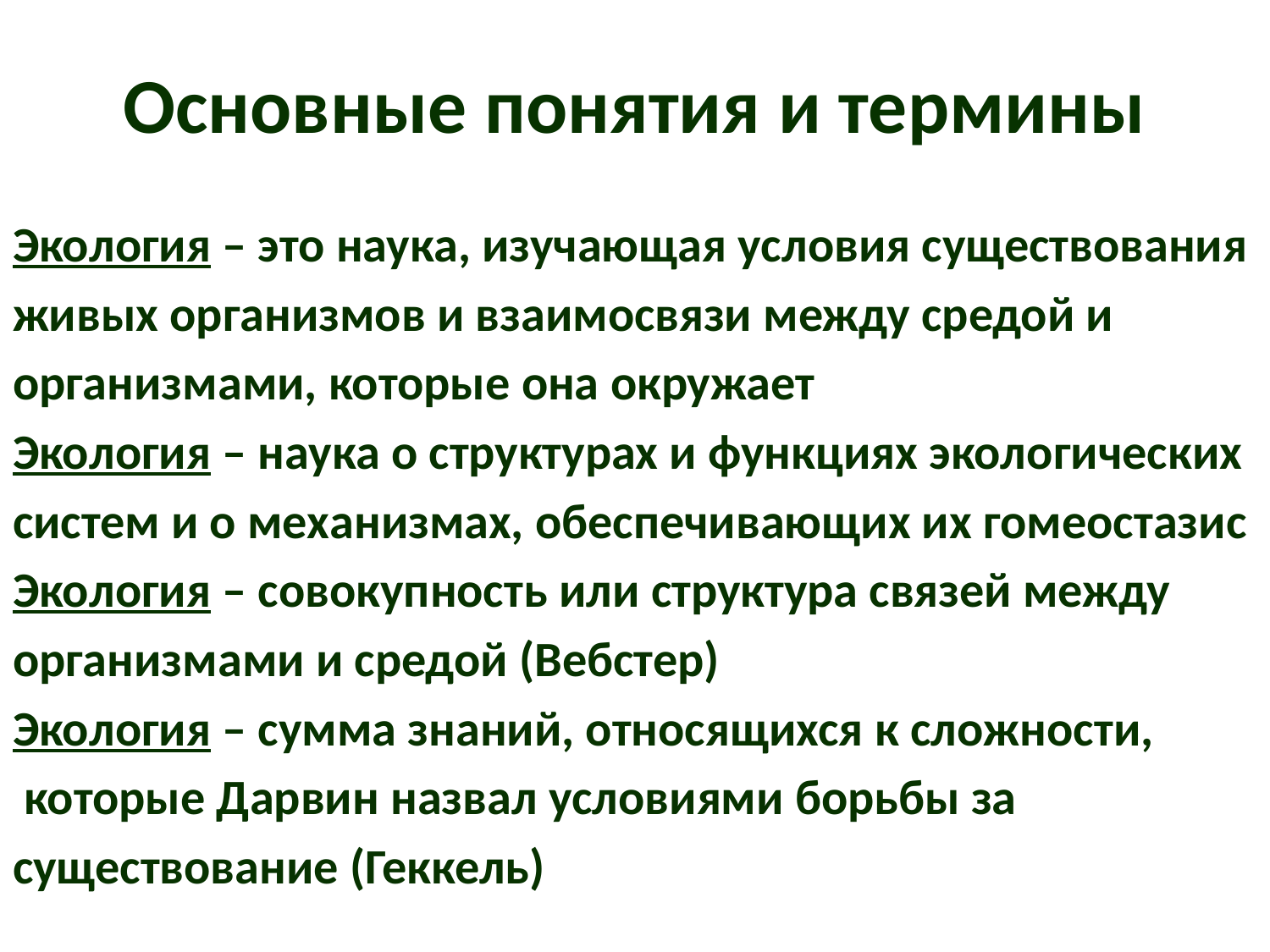

# Основные понятия и термины
Экология – это наука, изучающая условия существования
живых организмов и взаимосвязи между средой и
организмами, которые она окружает
Экология – наука о структурах и функциях экологических
систем и о механизмах, обеспечивающих их гомеостазис
Экология – совокупность или структура связей между
организмами и средой (Вебстер)
Экология – сумма знаний, относящихся к сложности,
 которые Дарвин назвал условиями борьбы за
существование (Геккель)